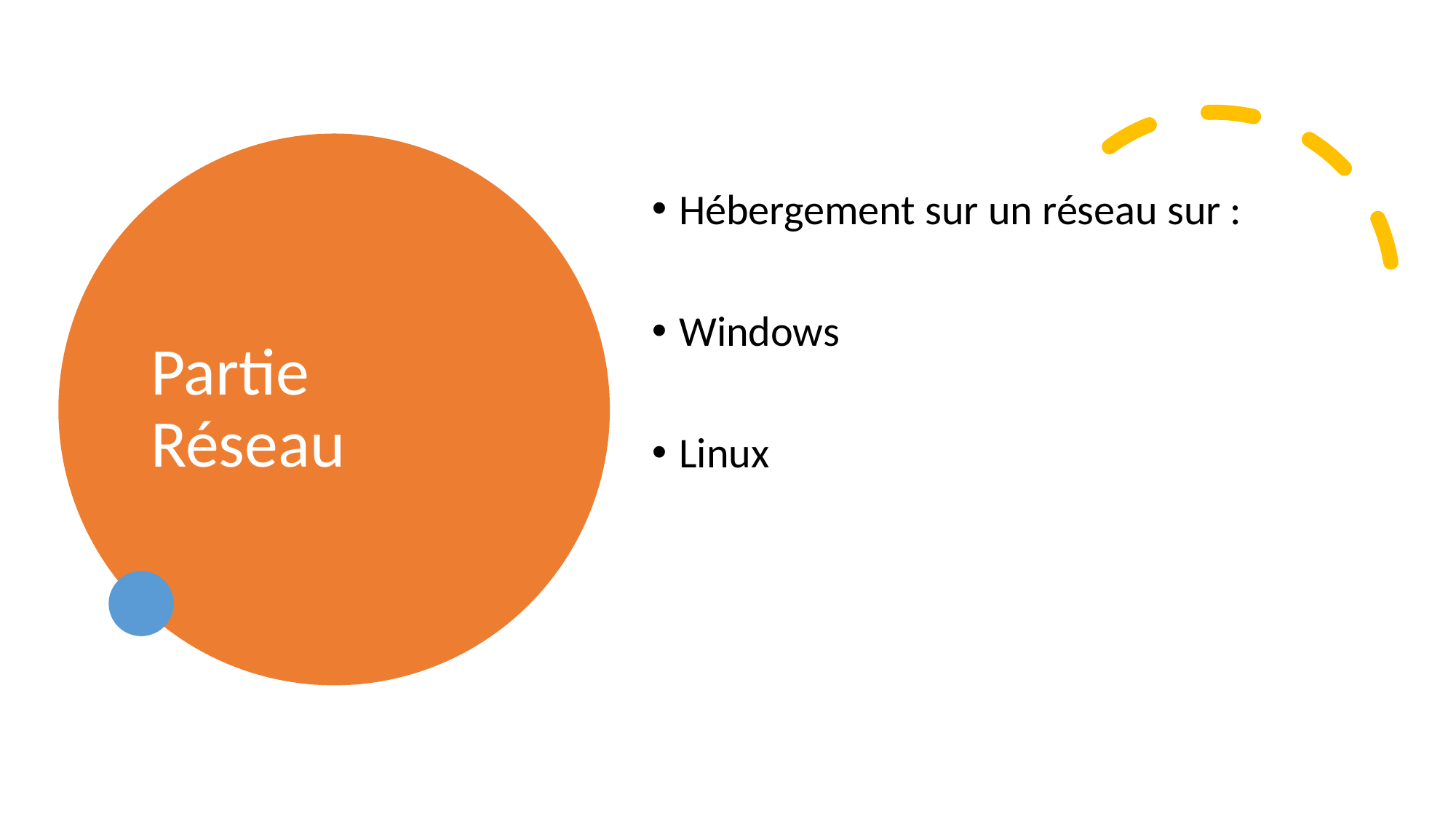

# Partie Réseau
Hébergement sur un réseau sur :

Windows

Linux